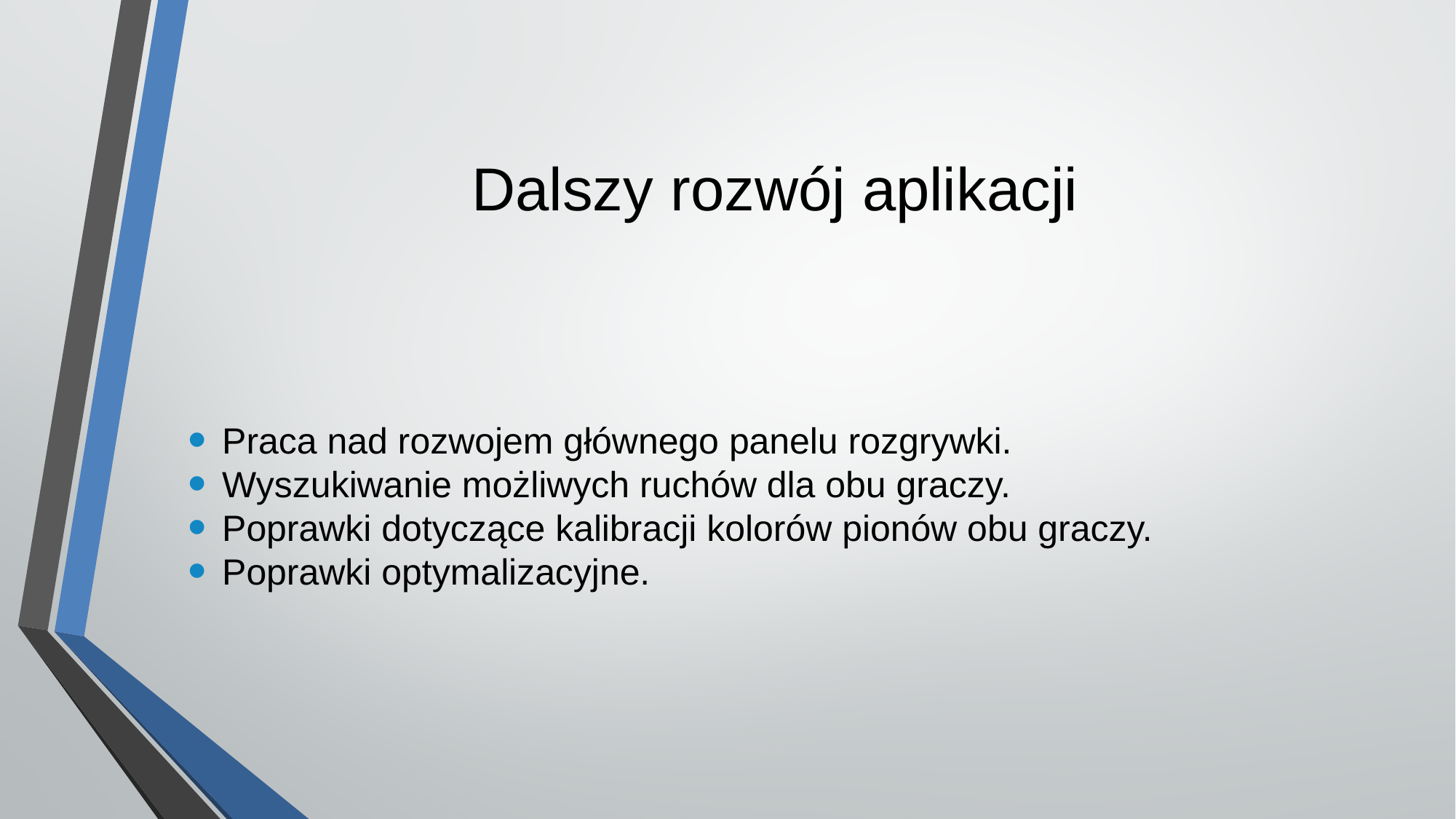

Dalszy rozwój aplikacji
Praca nad rozwojem głównego panelu rozgrywki.
Wyszukiwanie możliwych ruchów dla obu graczy.
Poprawki dotyczące kalibracji kolorów pionów obu graczy.
Poprawki optymalizacyjne.